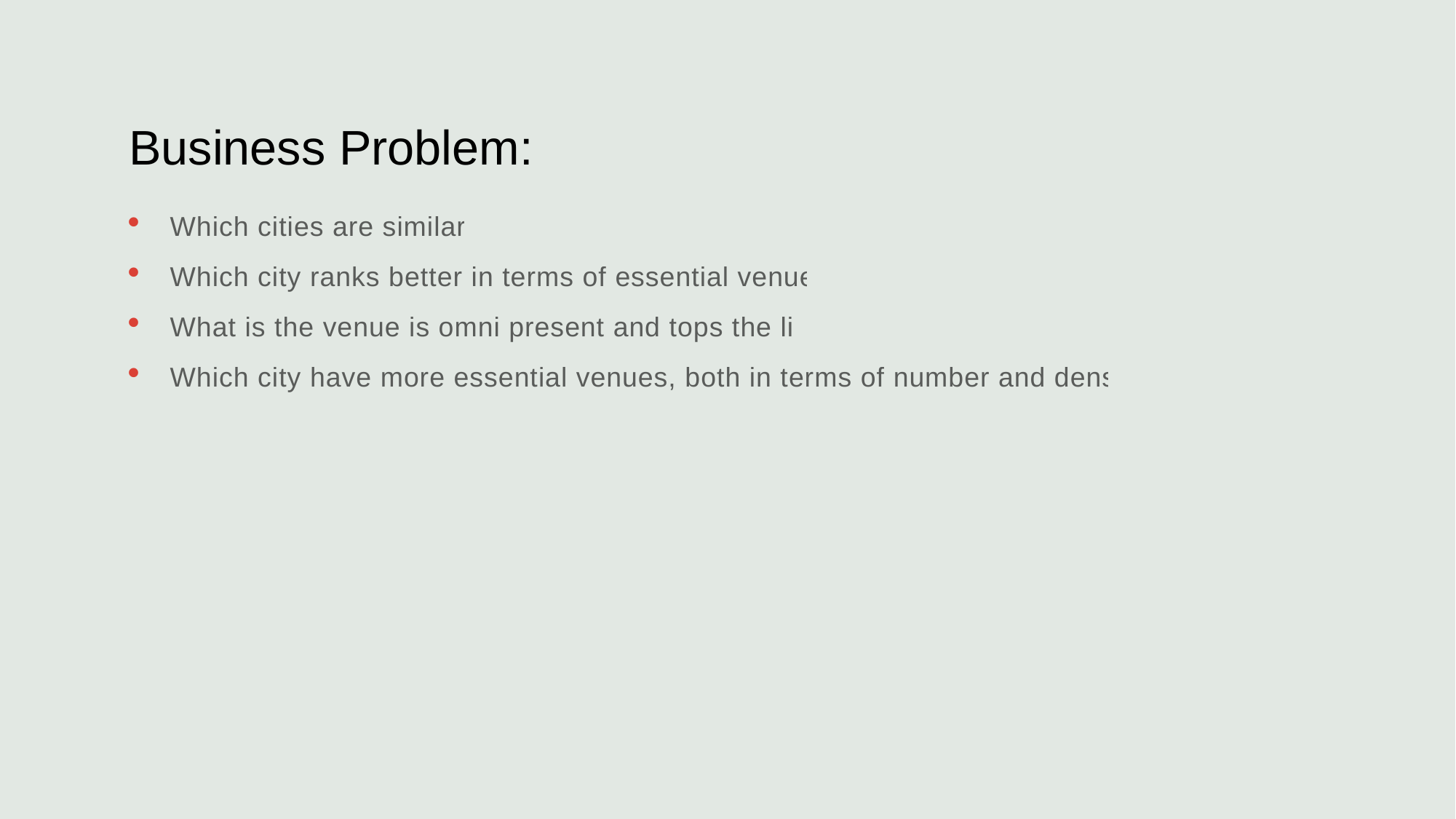

# Business Problem:
Which cities are similar?
Which city ranks better in terms of essential venues?
What is the venue is omni present and tops the list?
Which city have more essential venues, both in terms of number and density?